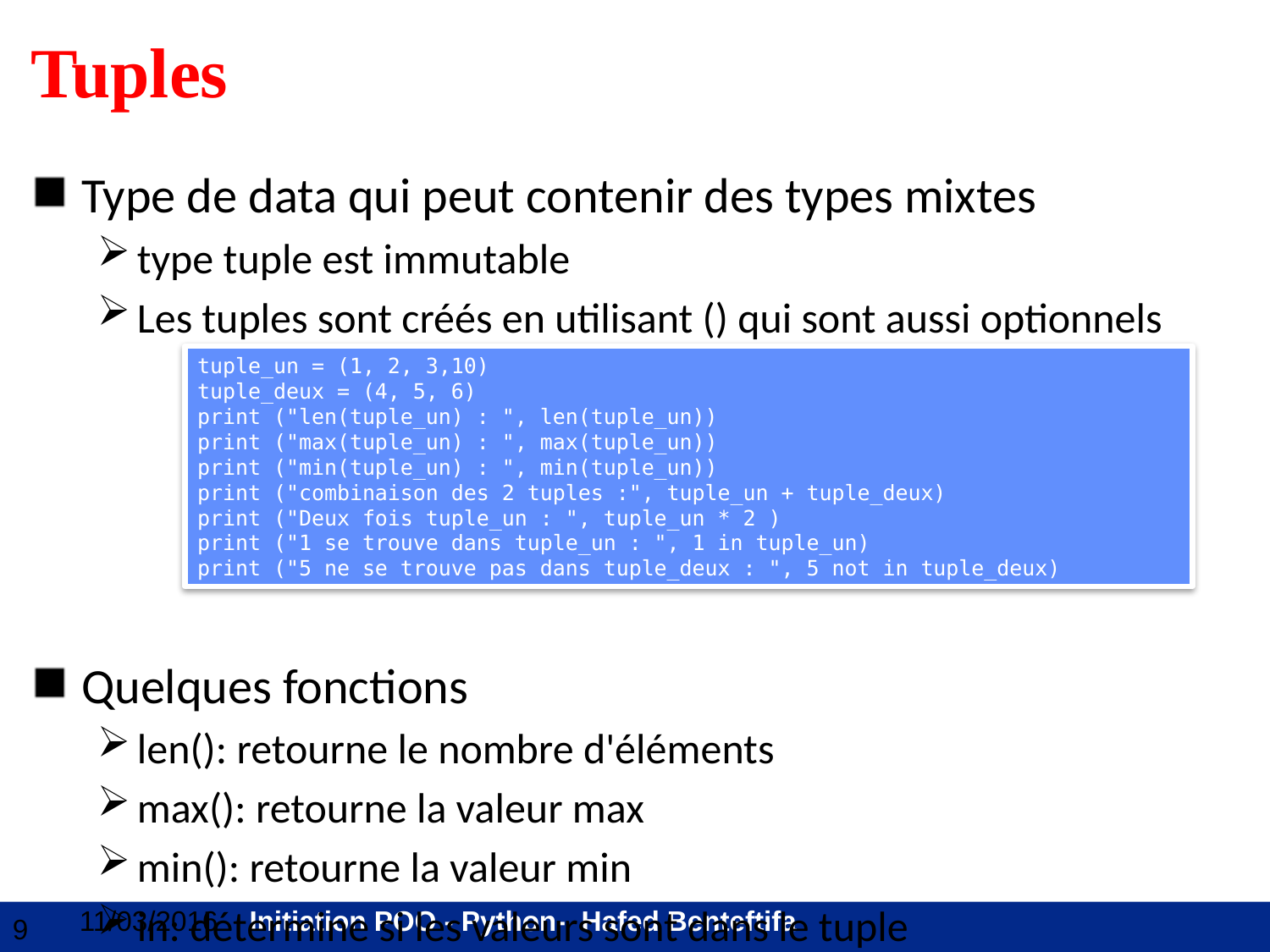

# Tuples
Type de data qui peut contenir des types mixtes
type tuple est immutable
Les tuples sont créés en utilisant () qui sont aussi optionnels

Quelques fonctions
len(): retourne le nombre d'éléments
max(): retourne la valeur max
min(): retourne la valeur min
in: détermine si les valeurs sont dans le tuple

tuple_un = (1, 2, 3,10)
tuple_deux = (4, 5, 6)
print ("len(tuple_un) : ", len(tuple_un))
print ("max(tuple_un) : ", max(tuple_un))
print ("min(tuple_un) : ", min(tuple_un))
print ("combinaison des 2 tuples :", tuple_un + tuple_deux)
print ("Deux fois tuple_un : ", tuple_un * 2 )
print ("1 se trouve dans tuple_un : ", 1 in tuple_un)
print ("5 ne se trouve pas dans tuple_deux : ", 5 not in tuple_deux)